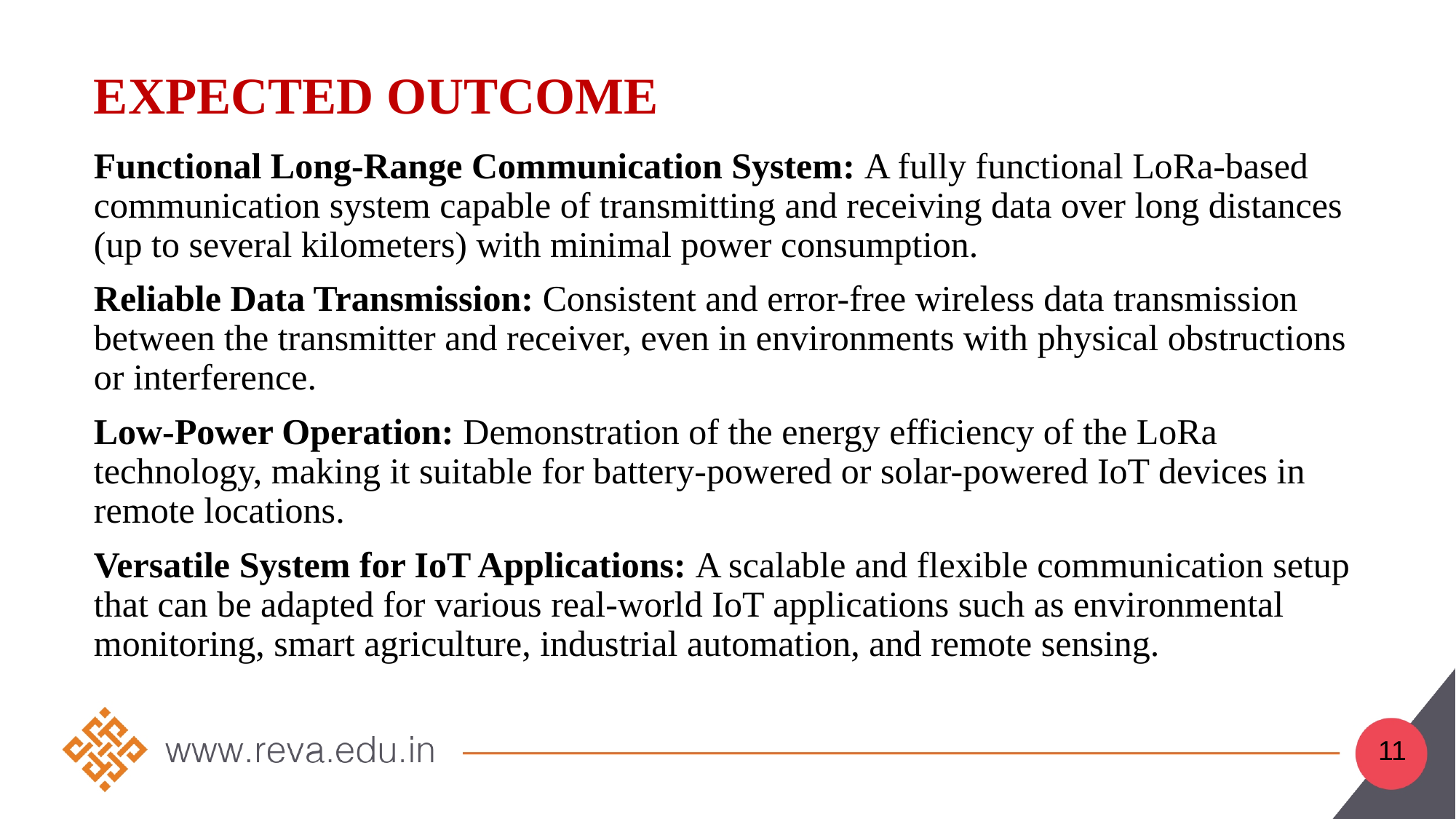

# Expected Outcome
Functional Long-Range Communication System: A fully functional LoRa-based communication system capable of transmitting and receiving data over long distances (up to several kilometers) with minimal power consumption.
Reliable Data Transmission: Consistent and error-free wireless data transmission between the transmitter and receiver, even in environments with physical obstructions or interference.
Low-Power Operation: Demonstration of the energy efficiency of the LoRa technology, making it suitable for battery-powered or solar-powered IoT devices in remote locations.
Versatile System for IoT Applications: A scalable and flexible communication setup that can be adapted for various real-world IoT applications such as environmental monitoring, smart agriculture, industrial automation, and remote sensing.
11